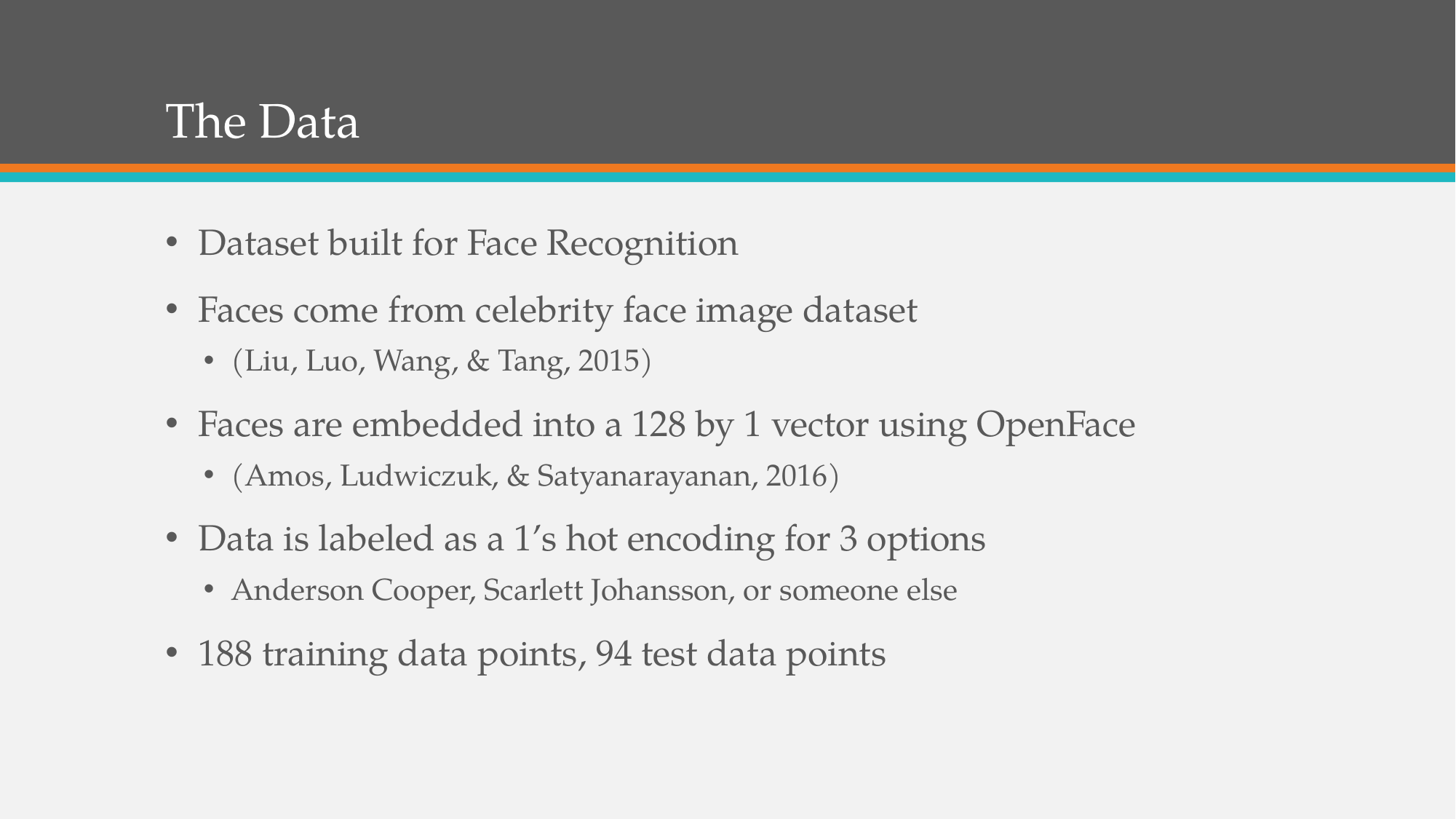

# The Data
Dataset built for Face Recognition
Faces come from celebrity face image dataset
(Liu, Luo, Wang, & Tang, 2015)
Faces are embedded into a 128 by 1 vector using OpenFace
(Amos, Ludwiczuk, & Satyanarayanan, 2016)
Data is labeled as a 1’s hot encoding for 3 options
Anderson Cooper, Scarlett Johansson, or someone else
188 training data points, 94 test data points